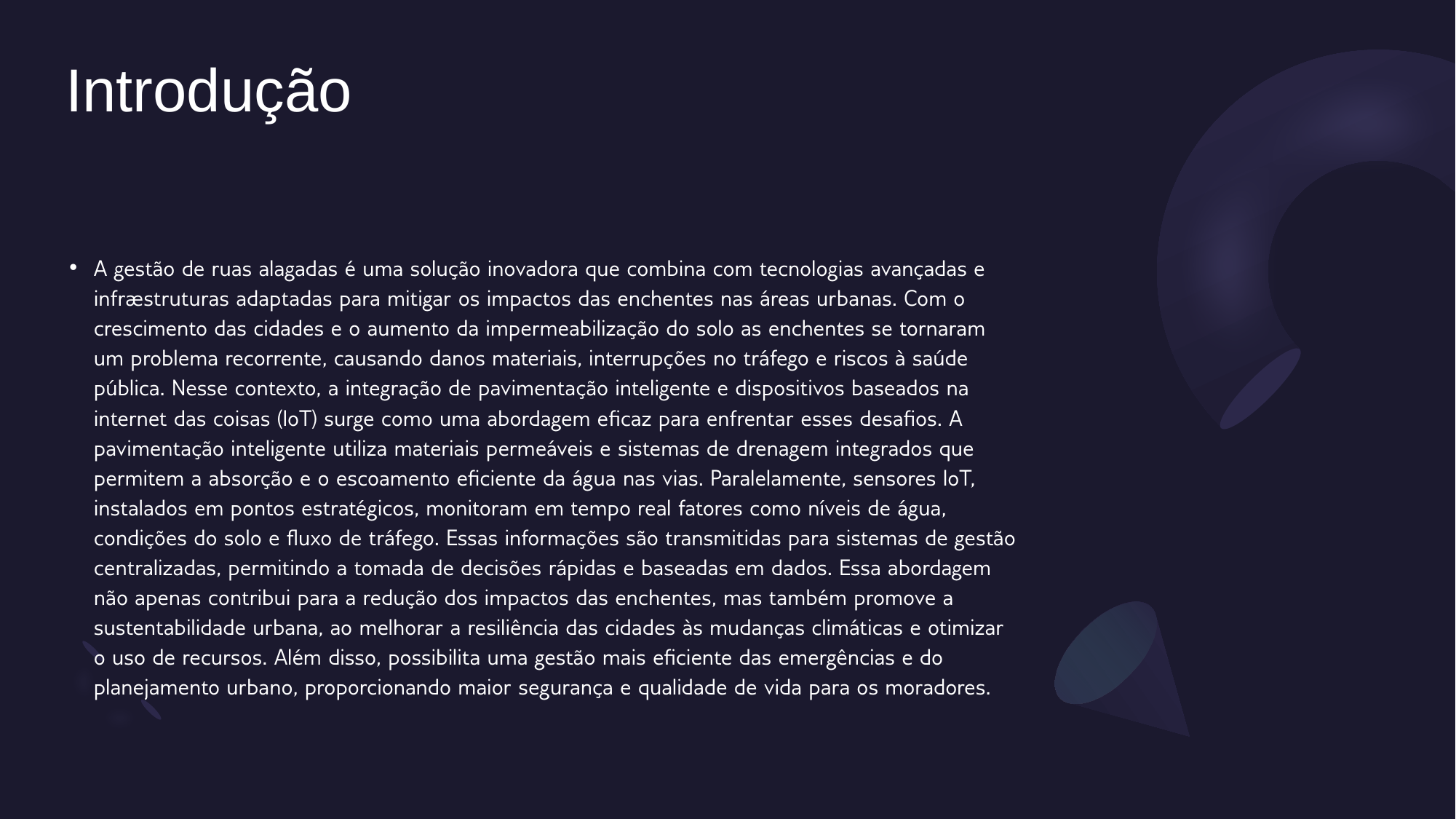

# Introdução
A gestão de ruas alagadas é uma solução inovadora que combina com tecnologias avançadas e infraestruturas adaptadas para mitigar os impactos das enchentes nas áreas urbanas. Com o crescimento das cidades e o aumento da impermeabilização do solo as enchentes se tornaram um problema recorrente, causando danos materiais, interrupções no tráfego e riscos à saúde pública. Nesse contexto, a integração de pavimentação inteligente e dispositivos baseados na internet das coisas (IoT) surge como uma abordagem eficaz para enfrentar esses desafios. A pavimentação inteligente utiliza materiais permeáveis e sistemas de drenagem integrados que permitem a absorção e o escoamento eficiente da água nas vias. Paralelamente, sensores IoT, instalados em pontos estratégicos, monitoram em tempo real fatores como níveis de água, condições do solo e fluxo de tráfego. Essas informações são transmitidas para sistemas de gestão centralizadas, permitindo a tomada de decisões rápidas e baseadas em dados. Essa abordagem não apenas contribui para a redução dos impactos das enchentes, mas também promove a sustentabilidade urbana, ao melhorar a resiliência das cidades às mudanças climáticas e otimizar o uso de recursos. Além disso, possibilita uma gestão mais eficiente das emergências e do planejamento urbano, proporcionando maior segurança e qualidade de vida para os moradores.